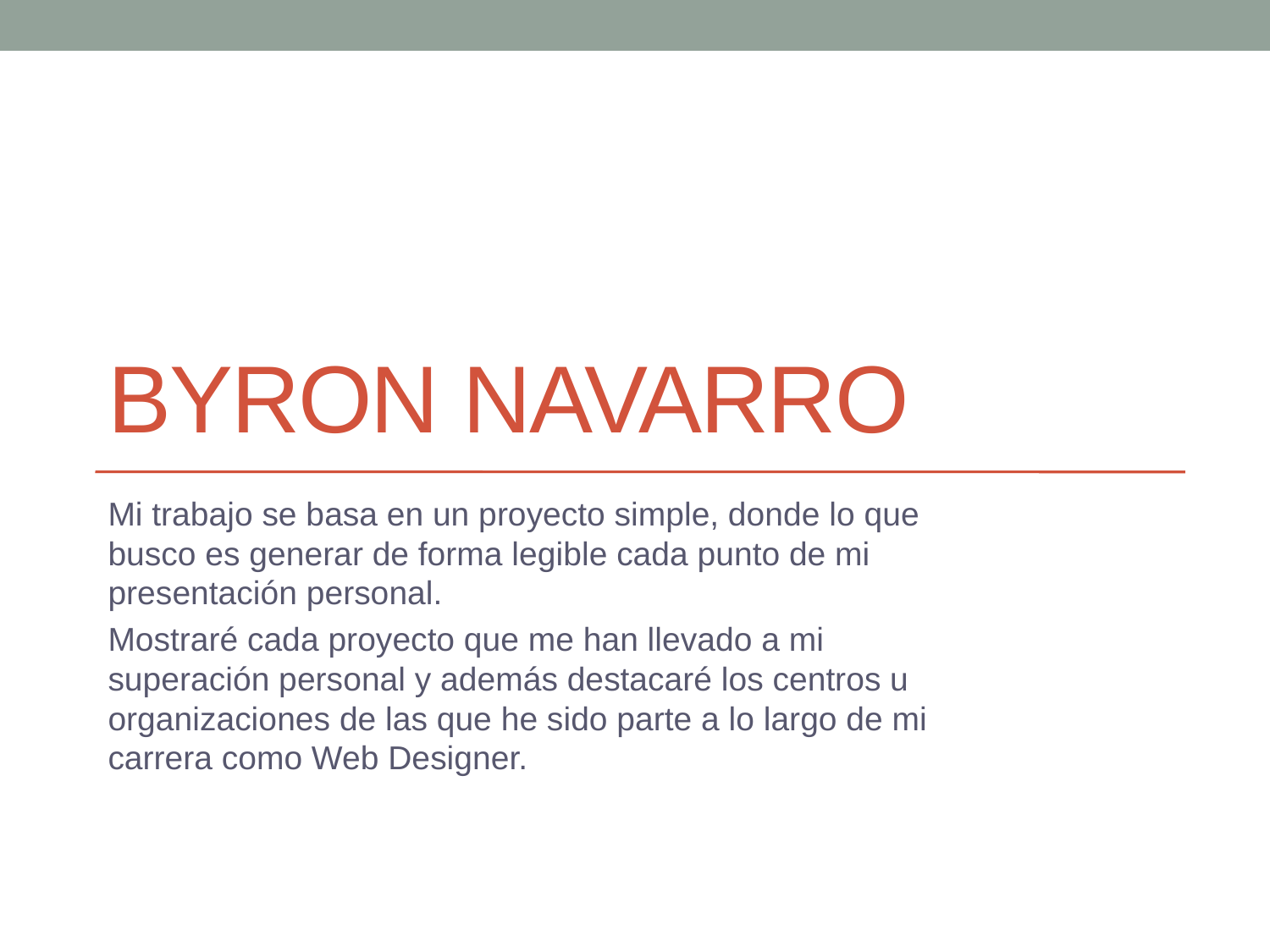

# Byron navarro
Mi trabajo se basa en un proyecto simple, donde lo que busco es generar de forma legible cada punto de mi presentación personal.
Mostraré cada proyecto que me han llevado a mi superación personal y además destacaré los centros u organizaciones de las que he sido parte a lo largo de mi carrera como Web Designer.